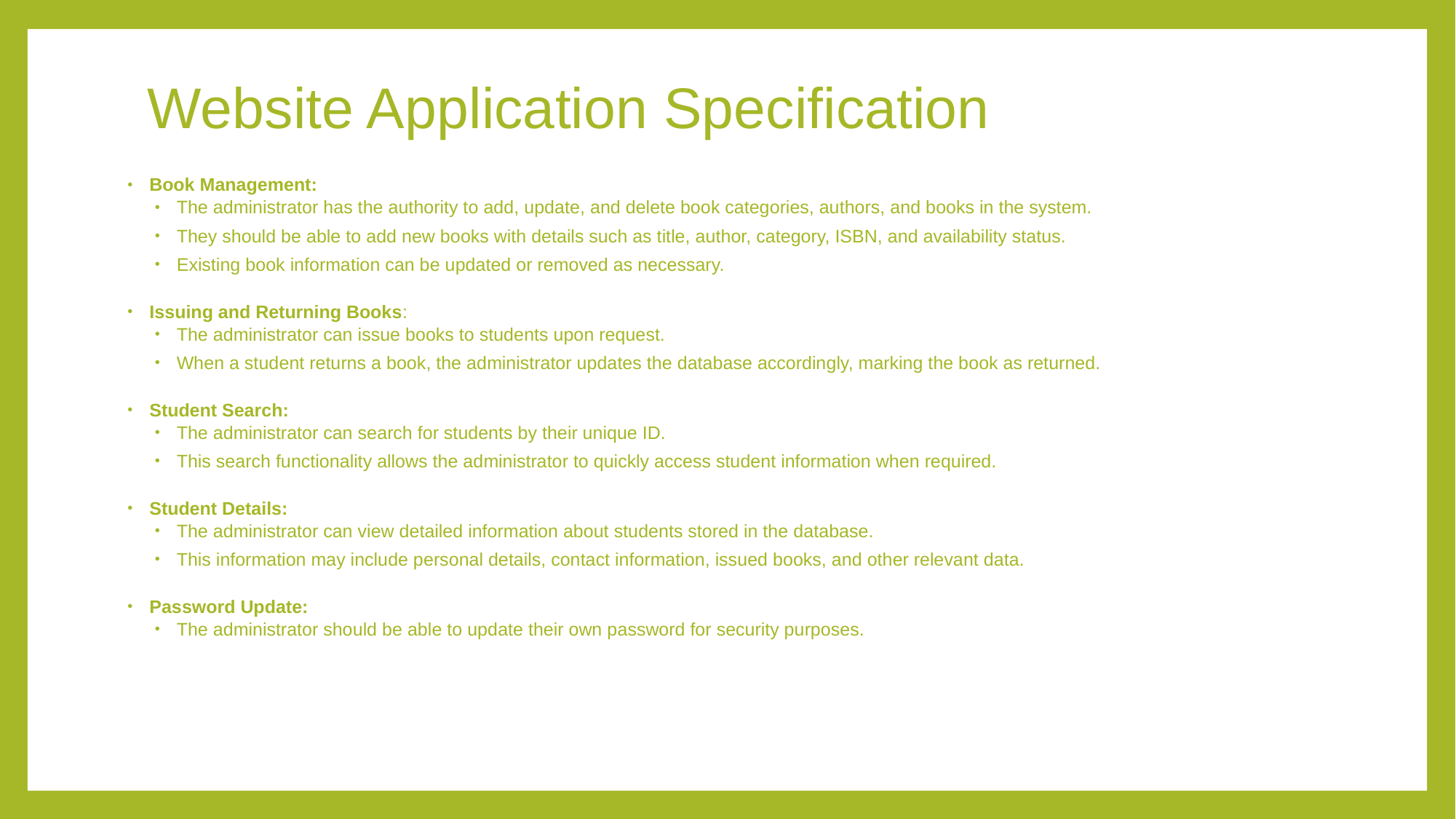

# Website Application Specification
Book Management:
The administrator has the authority to add, update, and delete book categories, authors, and books in the system.
They should be able to add new books with details such as title, author, category, ISBN, and availability status.
Existing book information can be updated or removed as necessary.
Issuing and Returning Books:
The administrator can issue books to students upon request.
When a student returns a book, the administrator updates the database accordingly, marking the book as returned.
Student Search:
The administrator can search for students by their unique ID.
This search functionality allows the administrator to quickly access student information when required.
Student Details:
The administrator can view detailed information about students stored in the database.
This information may include personal details, contact information, issued books, and other relevant data.
Password Update:
The administrator should be able to update their own password for security purposes.